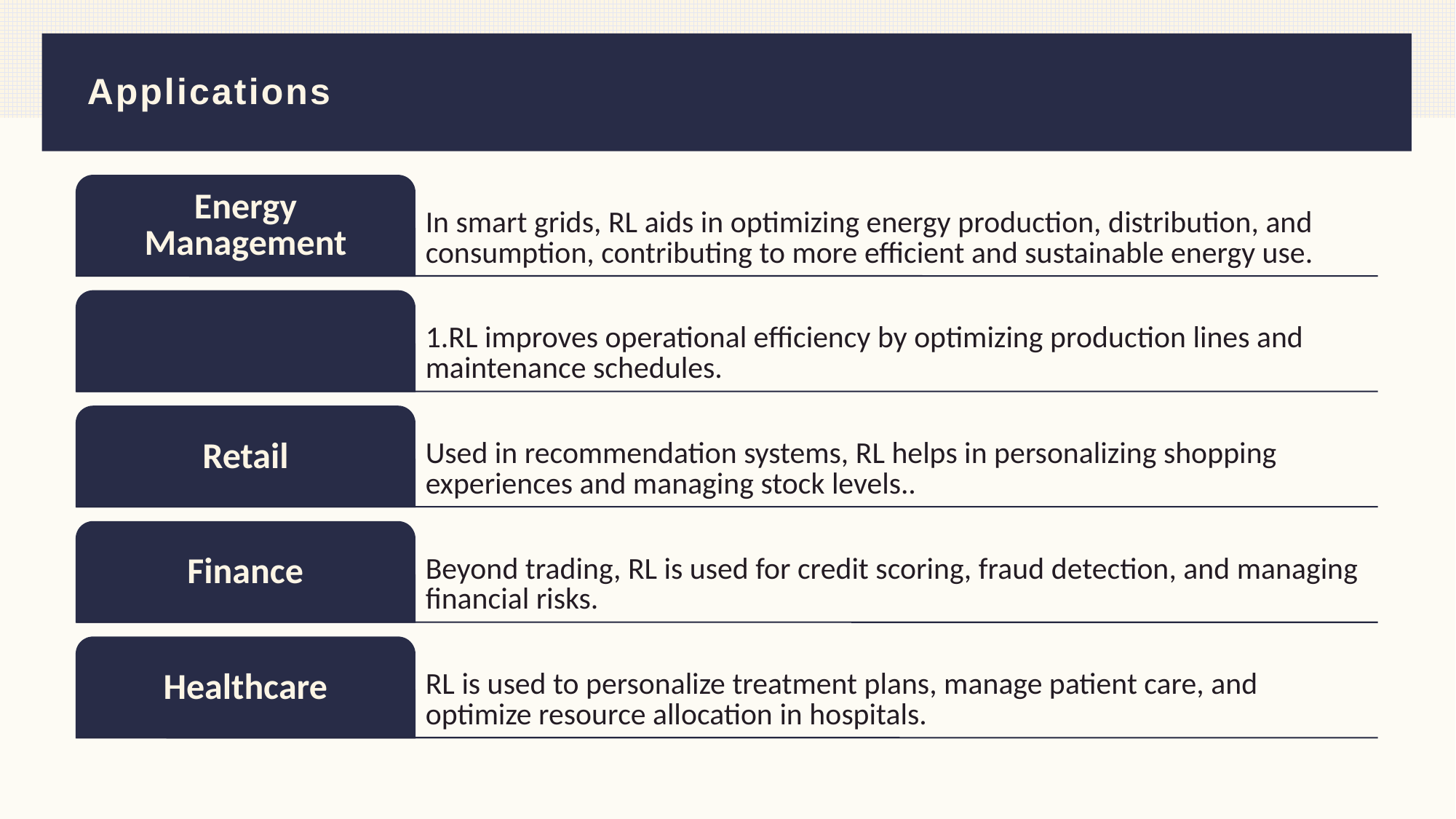

# Applications
Energy Management
Retail
Finance
Healthcare
In smart grids, RL aids in optimizing energy production, distribution, and consumption, contributing to more efficient and sustainable energy use.
RL improves operational efficiency by optimizing production lines and maintenance schedules.
Used in recommendation systems, RL helps in personalizing shopping experiences and managing stock levels..
Beyond trading, RL is used for credit scoring, fraud detection, and managing financial risks.
RL is used to personalize treatment plans, manage patient care, and optimize resource allocation in hospitals.